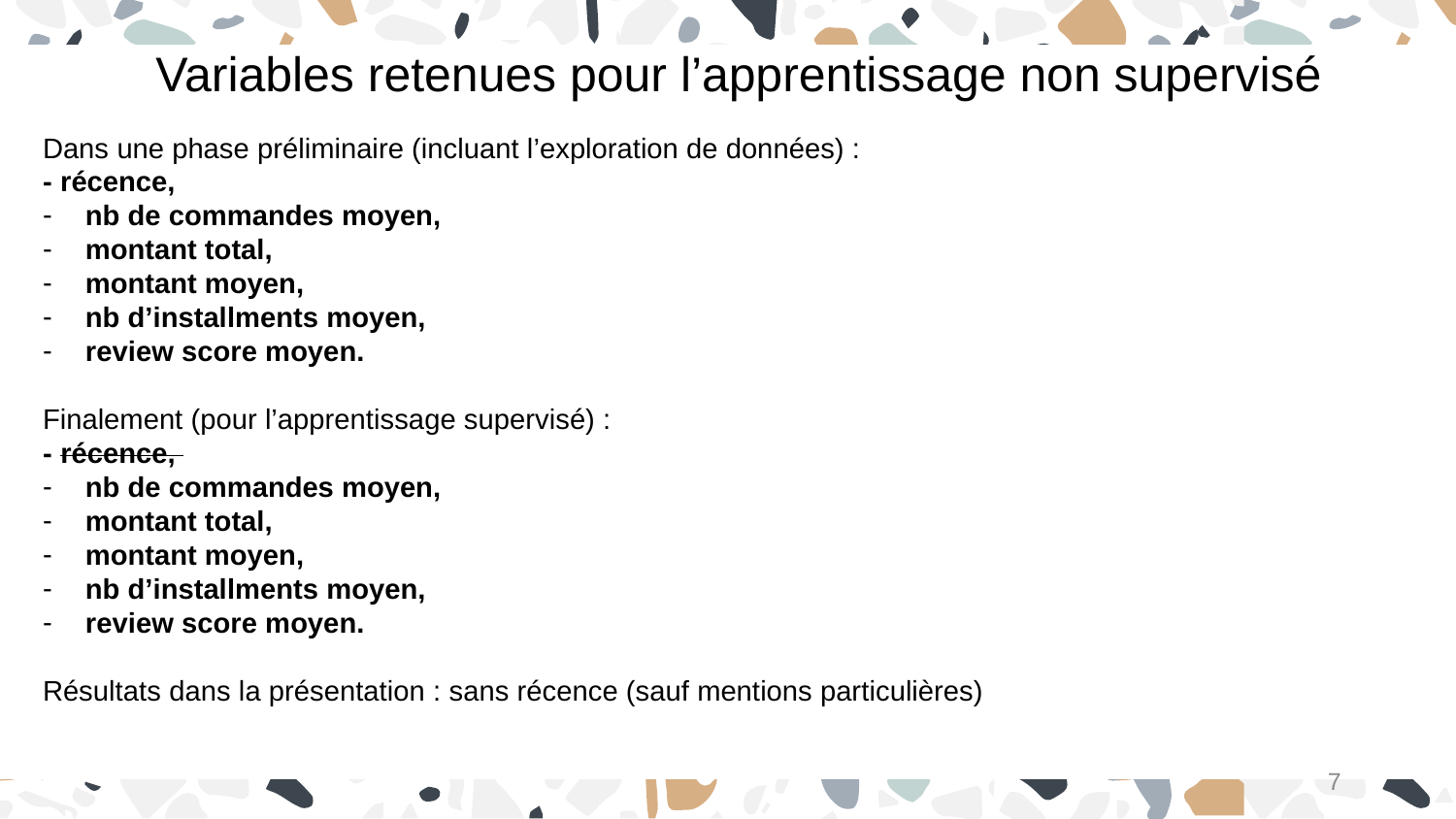

Variables retenues pour l’apprentissage non supervisé

Dans une phase préliminaire (incluant l’exploration de données) :
- récence,
 nb de commandes moyen,
 montant total,
 montant moyen,
 nb d’installments moyen,
 review score moyen.

Finalement (pour l’apprentissage supervisé) :
- récence,
 nb de commandes moyen,
 montant total,
 montant moyen,
 nb d’installments moyen,
 review score moyen.

Résultats dans la présentation : sans récence (sauf mentions particulières)
7